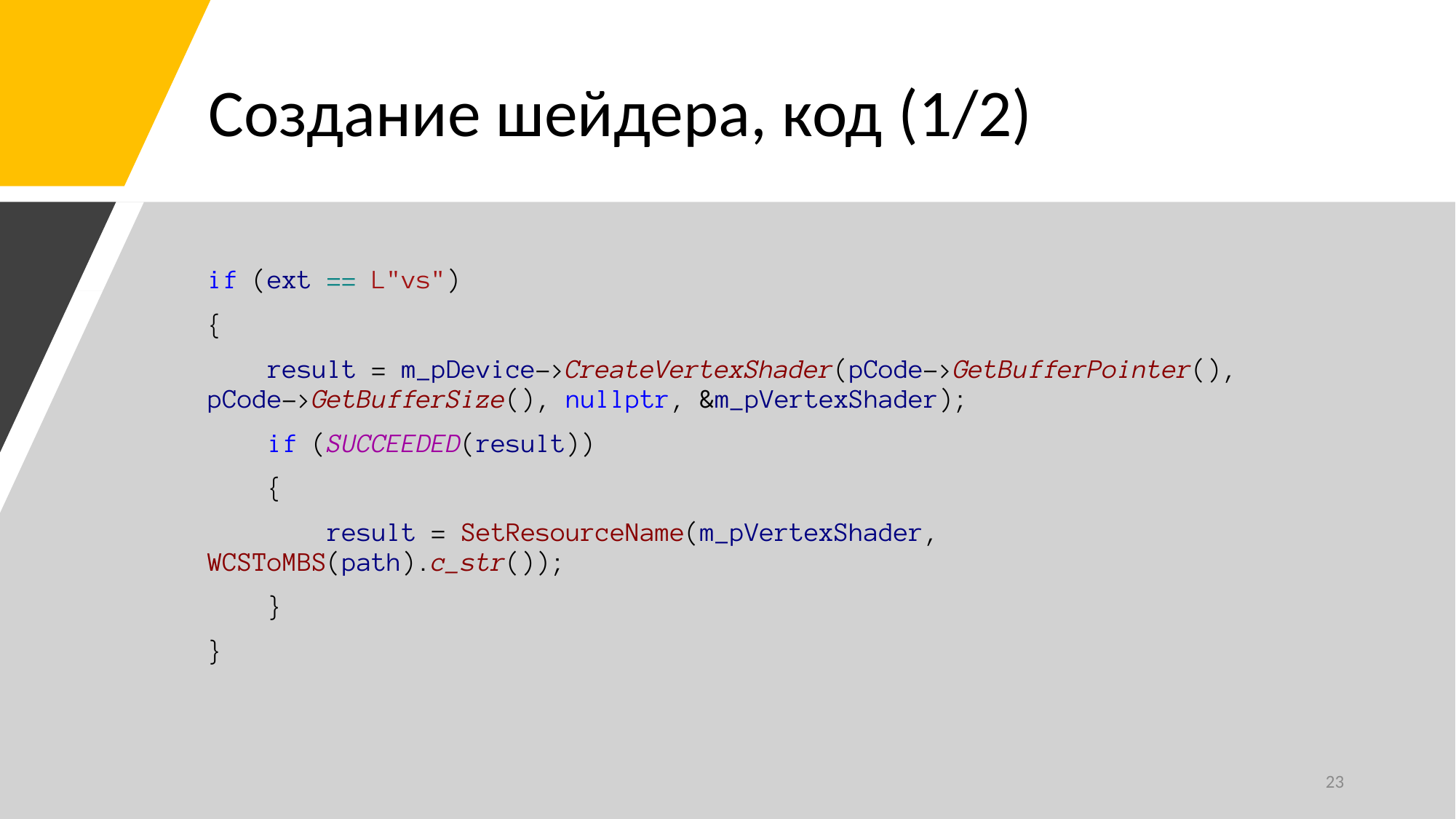

# Создание шейдера, код (1/2)

if (ext == L"vs")
{
    result = m_pDevice->CreateVertexShader(pCode->GetBufferPointer(), pCode->GetBufferSize(), nullptr, &m_pVertexShader);
    if (SUCCEEDED(result))
    {
        result = SetResourceName(m_pVertexShader, WCSToMBS(path).c_str());
    }
}
23